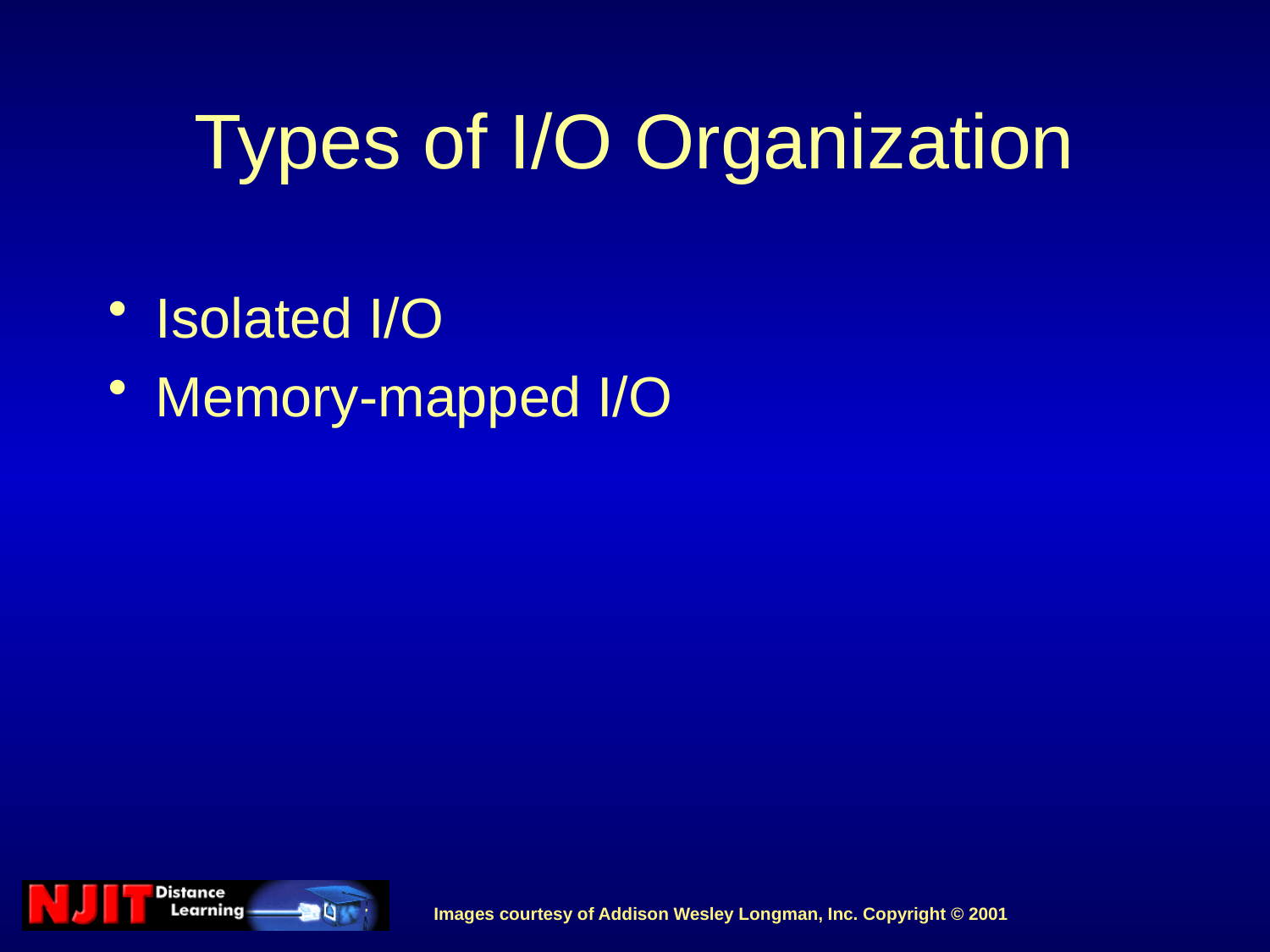

# Types of I/O Organization
Isolated I/O
Memory-mapped I/O